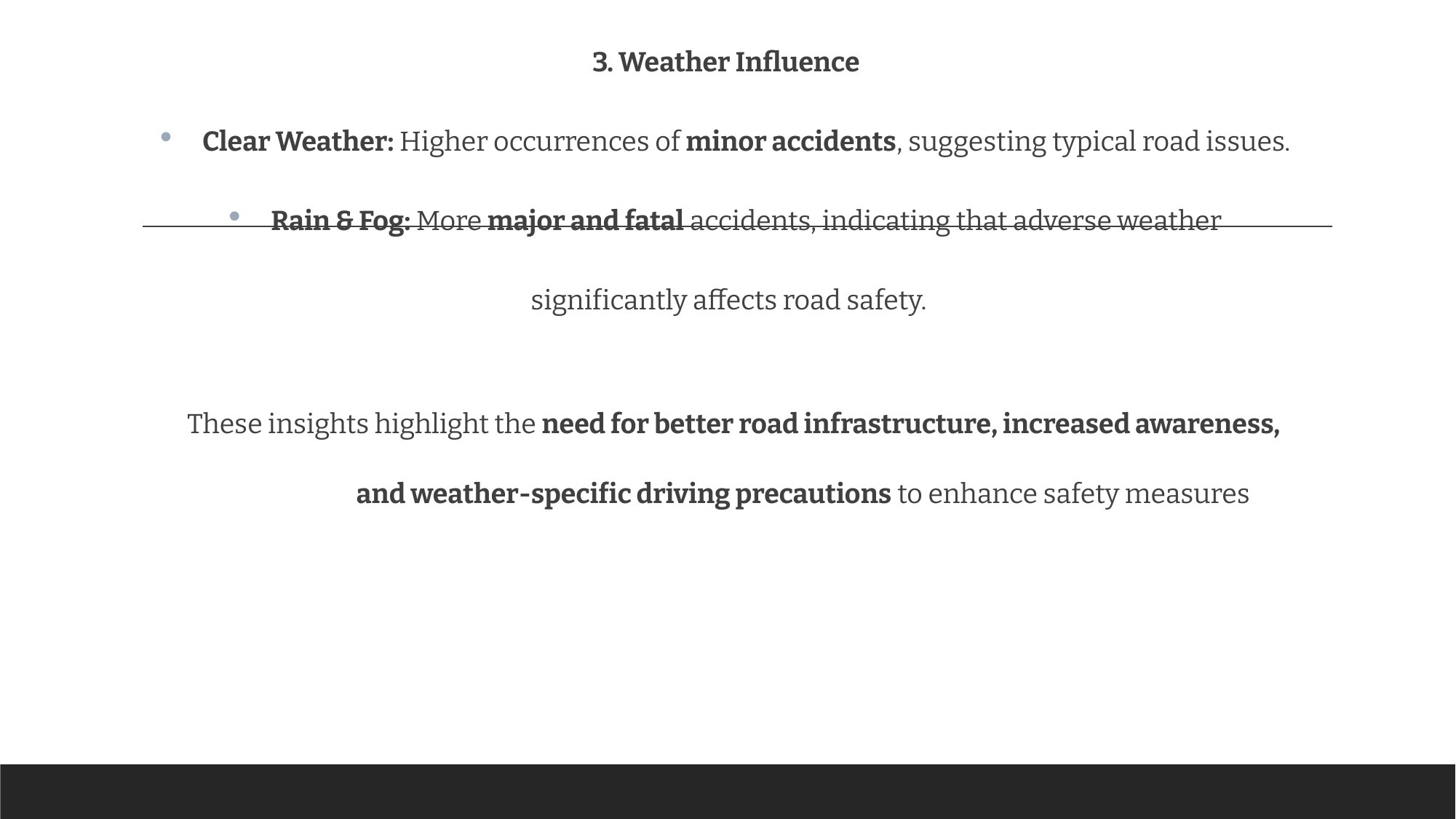

#
3. Weather Influence
Clear Weather: Higher occurrences of minor accidents, suggesting typical road issues.
Rain & Fog: More major and fatal accidents, indicating that adverse weather
 significantly affects road safety.

                               These insights highlight the need for better road infrastructure, increased awareness,
 				and weather-specific driving precautions to enhance safety measures